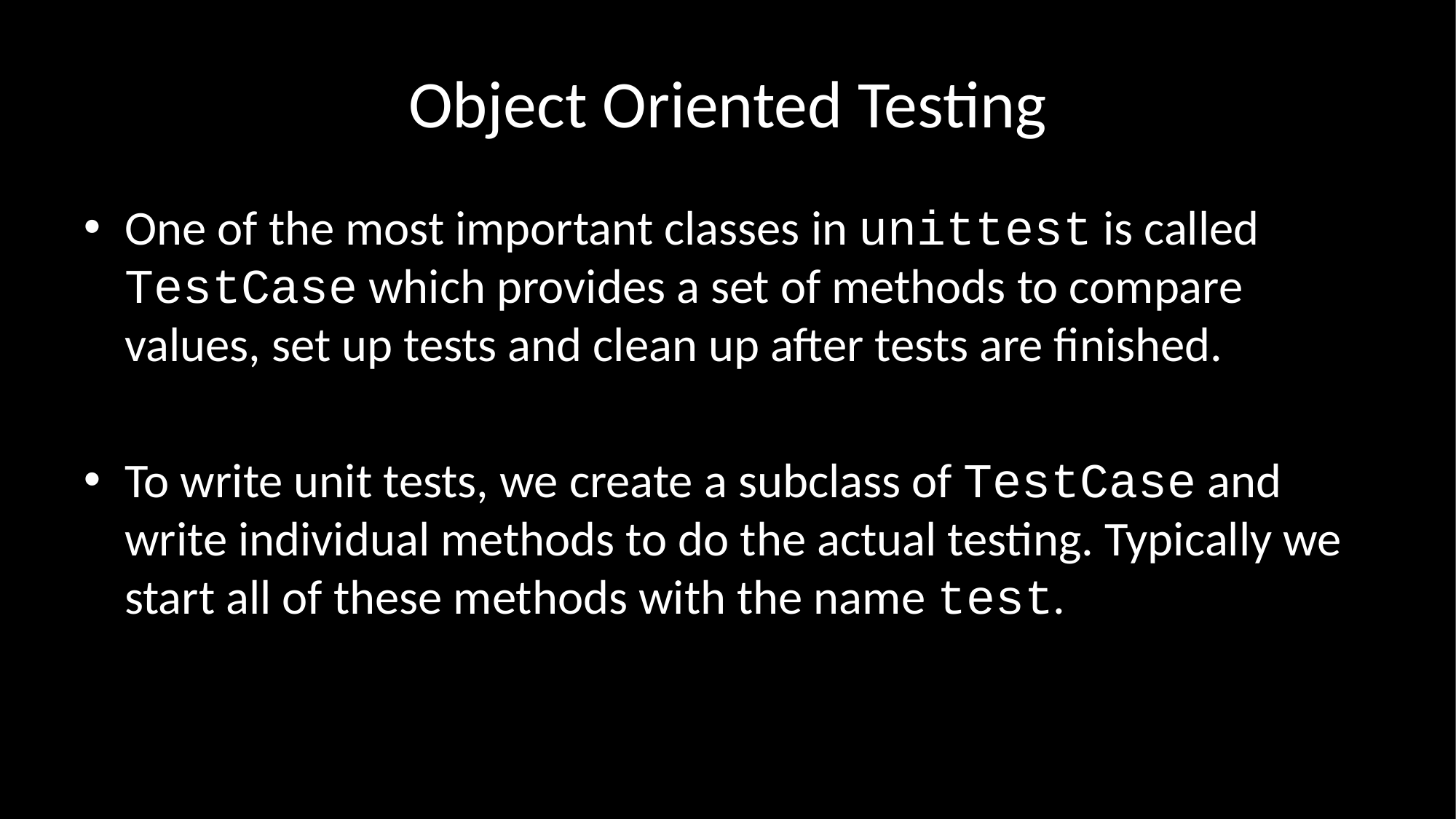

# Object Oriented Testing
One of the most important classes in unittest is called TestCase which provides a set of methods to compare values, set up tests and clean up after tests are finished.

To write unit tests, we create a subclass of TestCase and write individual methods to do the actual testing. Typically we start all of these methods with the name test.